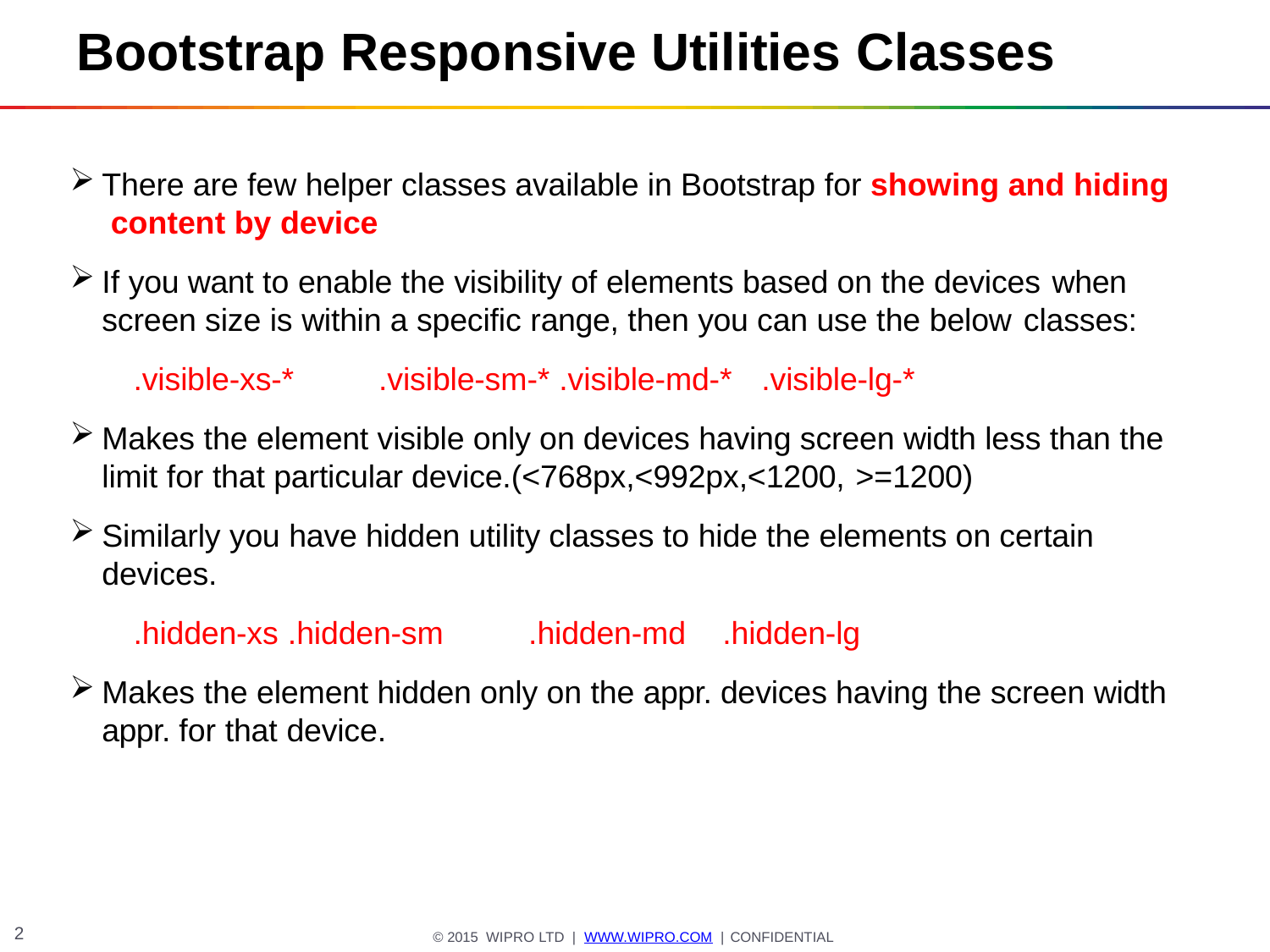

# Bootstrap Responsive Utilities Classes
There are few helper classes available in Bootstrap for showing and hiding  content by device
If you want to enable the visibility of elements based on the devices when
screen size is within a specific range, then you can use the below classes:
.visible-xs-*	.visible-sm-* .visible-md-*	.visible-lg-*
Makes the element visible only on devices having screen width less than the  limit for that particular device.(<768px,<992px,<1200, >=1200)
Similarly you have hidden utility classes to hide the elements on certain  devices.
.hidden-xs .hidden-sm	.hidden-md	.hidden-lg
Makes the element hidden only on the appr. devices having the screen width  appr. for that device.
2
© 2015  WIPRO LTD  |  WWW.WIPRO.COM  | CONFIDENTIAL